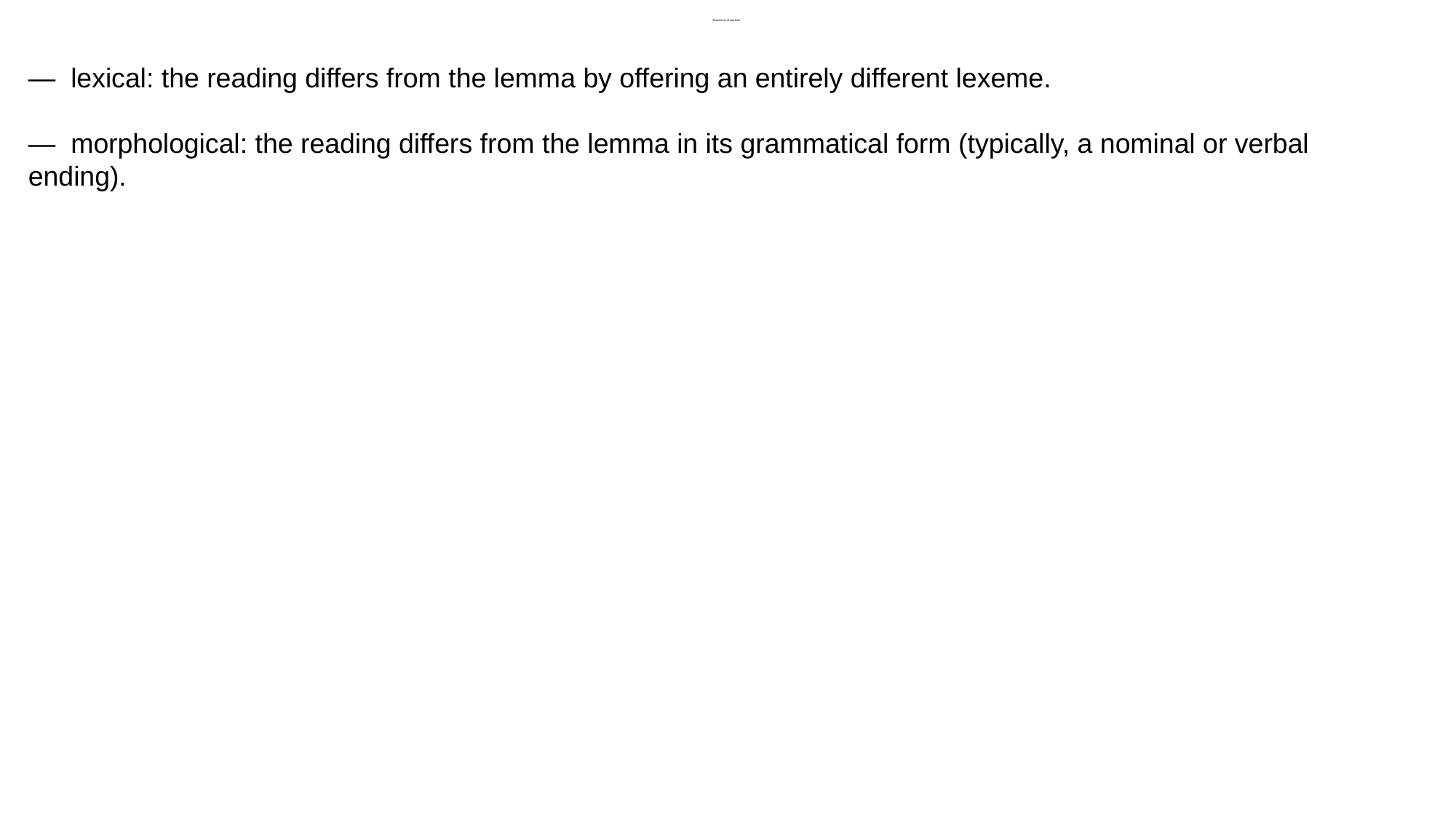

# Taxonomy of variants
—  lexical: the reading differs from the lemma by offering an entirely different lexeme.

—  morphological: the reading differs from the lemma in its grammatical form (typically, a nominal or verbal ending).